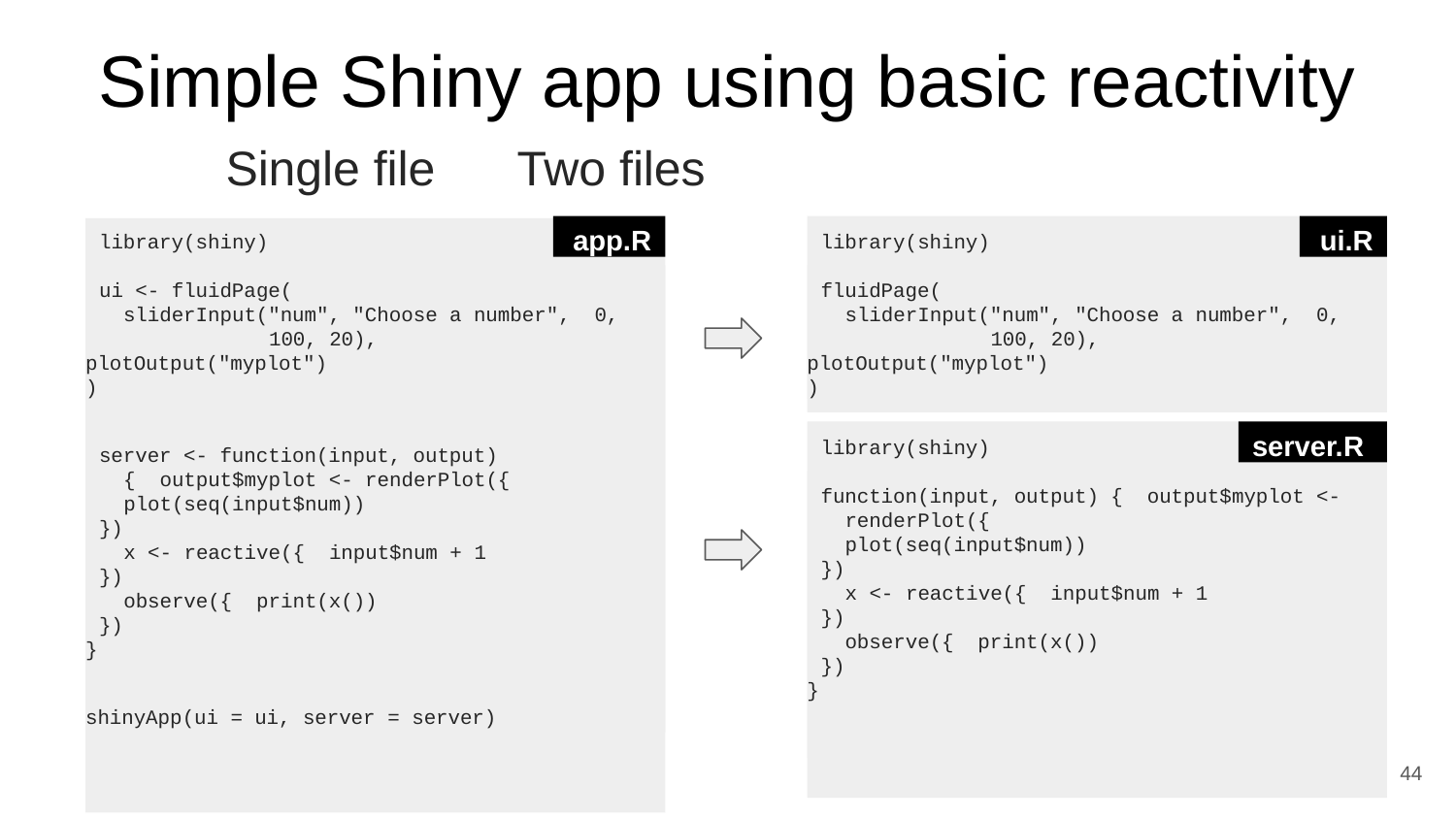

Simple Shiny app using basic reactivity
Single file	Two files
app.R

ui.R

library(shiny)
library(shiny)
ui <- fluidPage(
sliderInput("num", "Choose a number",  0, 100, 20),
plotOutput("myplot")
)

server <- function(input, output) {  output$myplot <- renderPlot({
plot(seq(input$num))
})
x <- reactive({  input$num + 1
})
observe({  print(x())
})
}

shinyApp(ui = ui, server = server)
fluidPage(
sliderInput("num", "Choose a number",  0, 100, 20),
plotOutput("myplot")
)

server.R
library(shiny)
function(input, output) {  output$myplot <- renderPlot({
plot(seq(input$num))
})
x <- reactive({  input$num + 1
})
observe({  print(x())
})
}

44